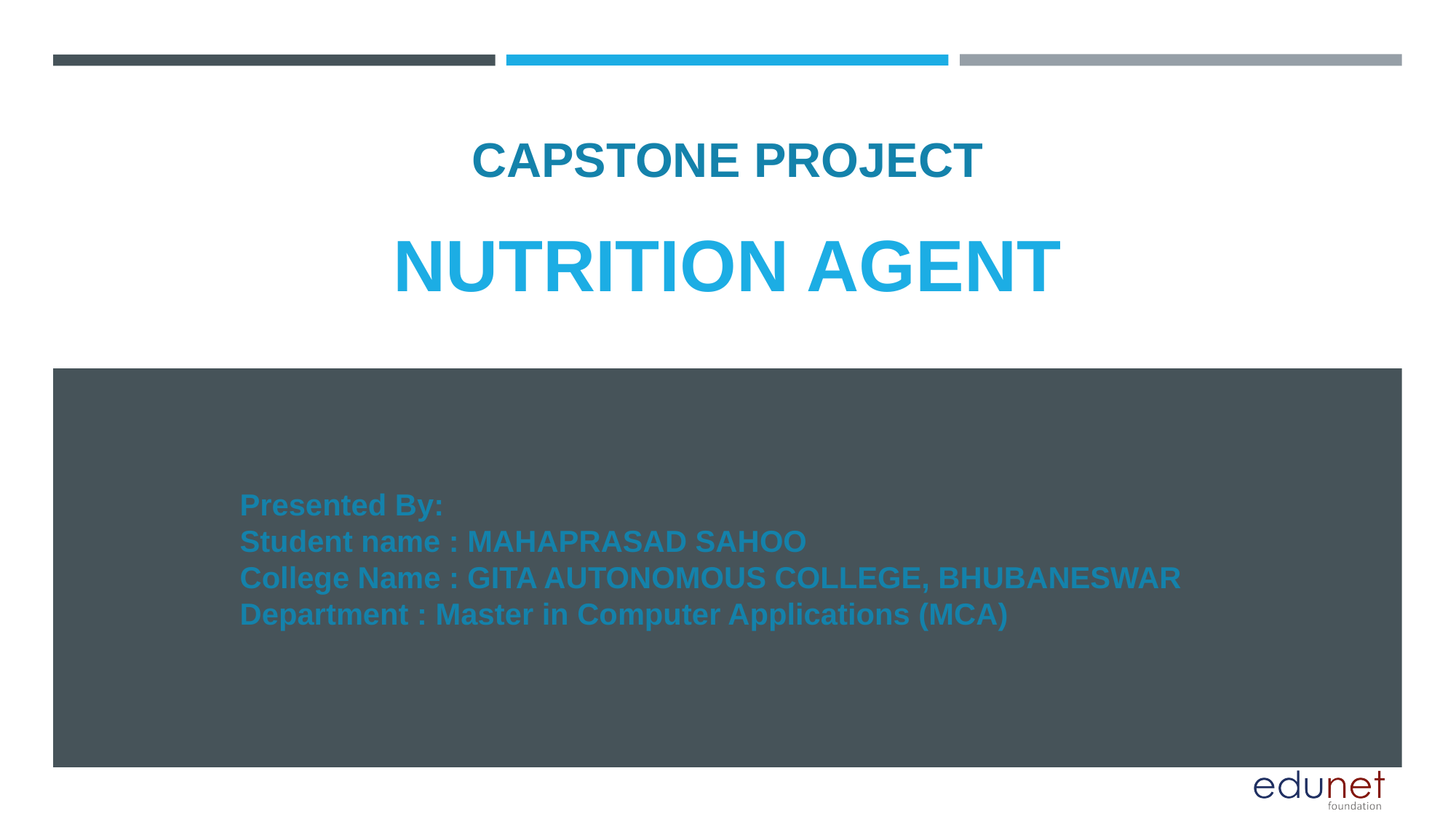

CAPSTONE PROJECT
# NUTRITION AGENT
Presented By:
Student name : MAHAPRASAD SAHOO
College Name : GITA AUTONOMOUS COLLEGE, BHUBANESWAR
Department : Master in Computer Applications (MCA)